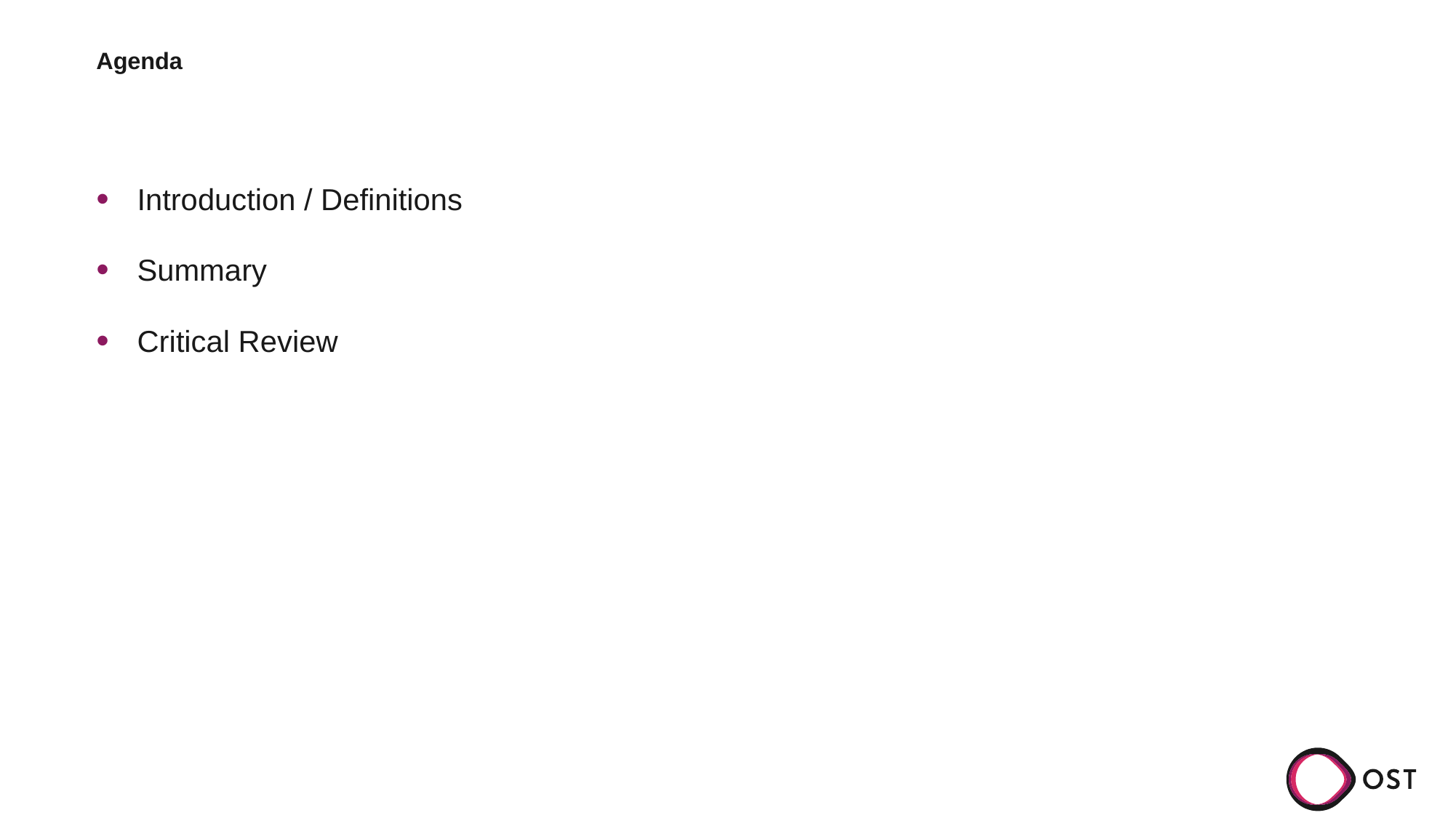

# Agenda
Introduction / Definitions
Summary
Critical Review
2
16. Dezember 2020
Microservices in a DevOps context